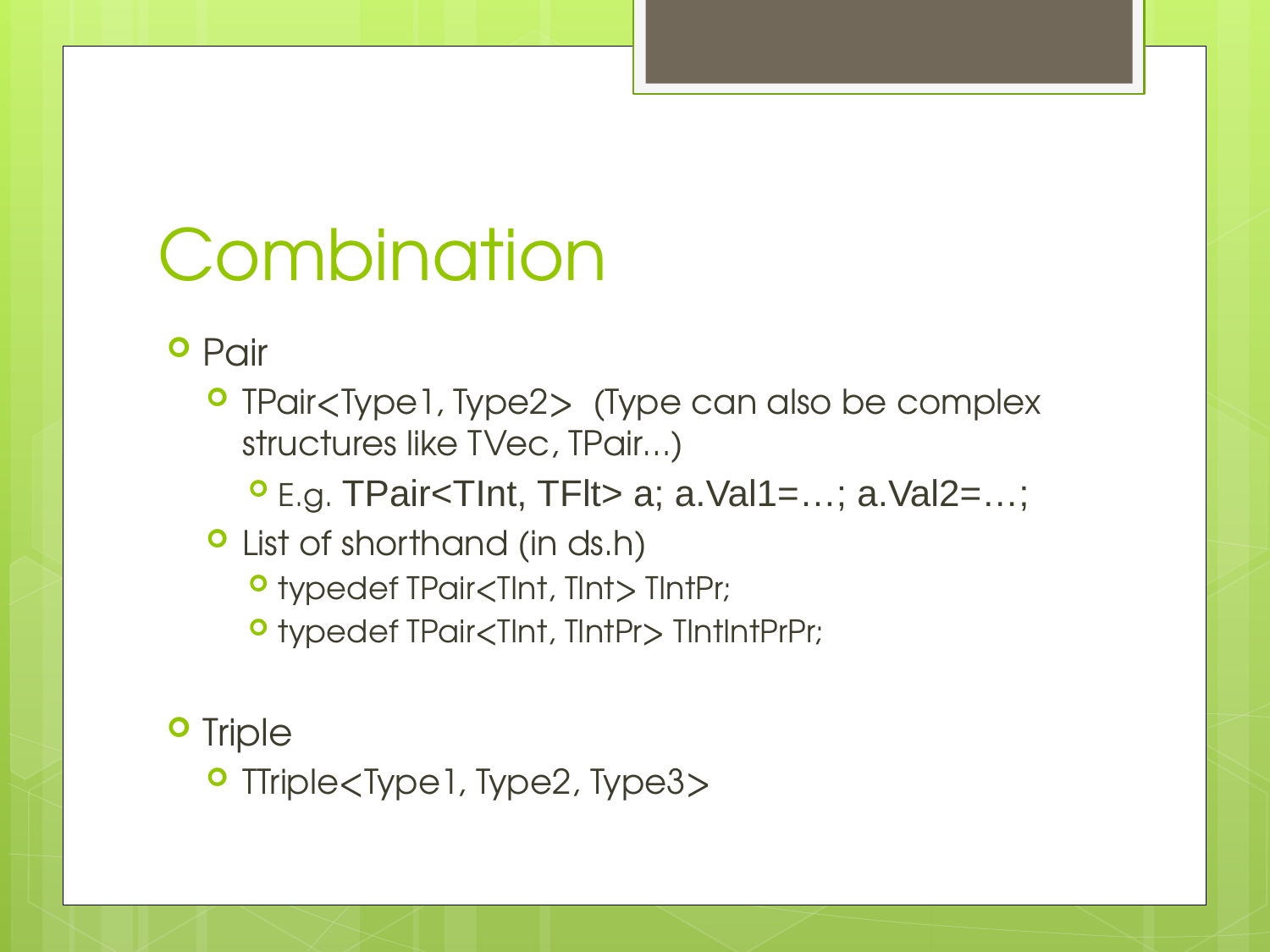

# Combination
Pair
TPair<Type1, Type2>  (Type can also be complex structures like TVec, TPair…)
E.g. TPair<TInt, TFlt> a; a.Val1=…; a.Val2=…;
List of shorthand (in ds.h)
typedef TPair<TInt, TInt> TIntPr;
typedef TPair<TInt, TIntPr> TIntIntPrPr;

Triple
TTriple<Type1, Type2, Type3>